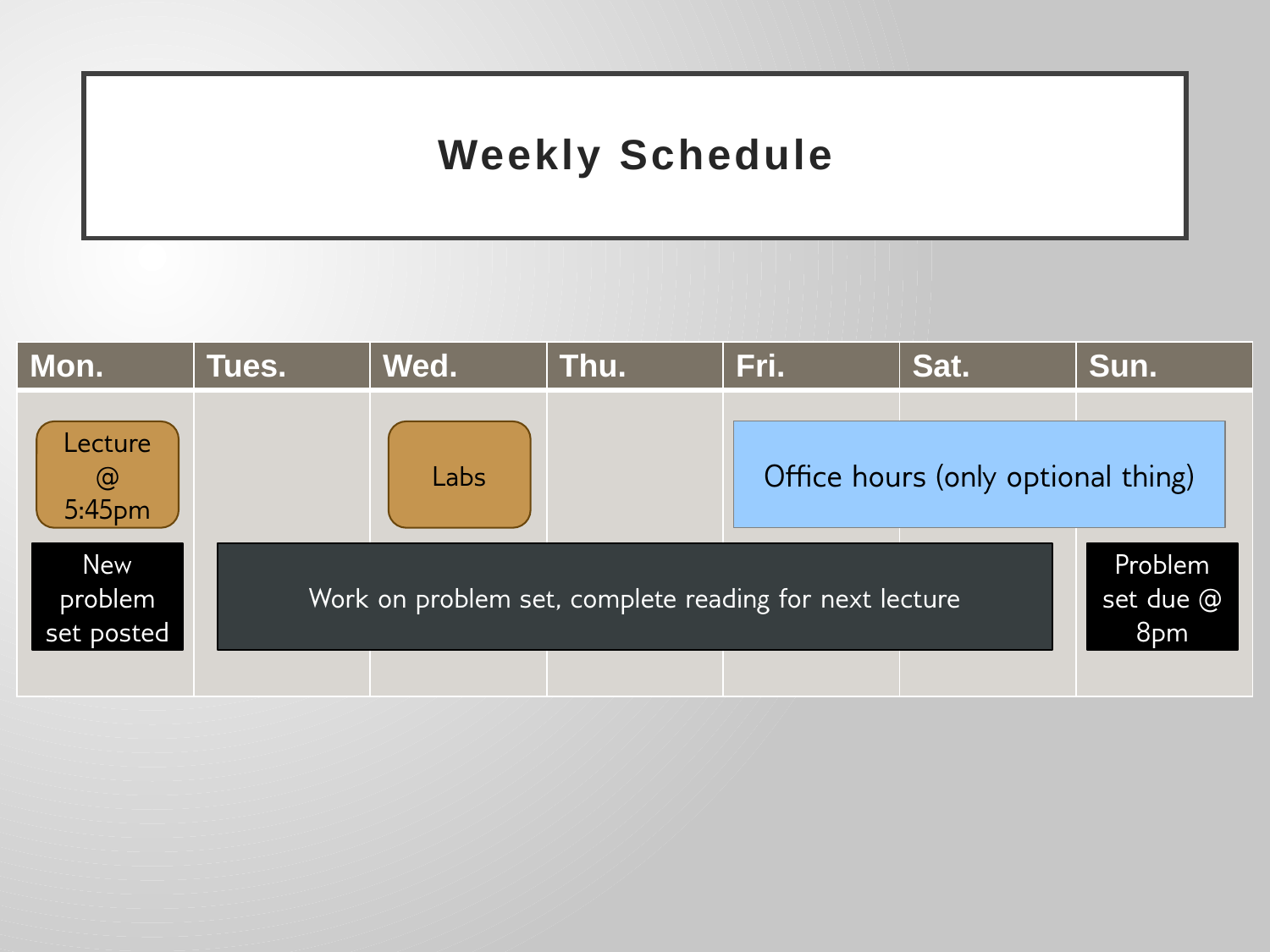

# Weekly Schedule
| Mon. | Tues. | Wed. | Thu. | Fri. | Sat. | Sun. |
| --- | --- | --- | --- | --- | --- | --- |
|  |  |  |  |  |  |  |
Office hours (only optional thing)
Labs
Lecture @ 5:45pm
Work on problem set, complete reading for next lecture
New problem set posted
Problem set due @ 8pm